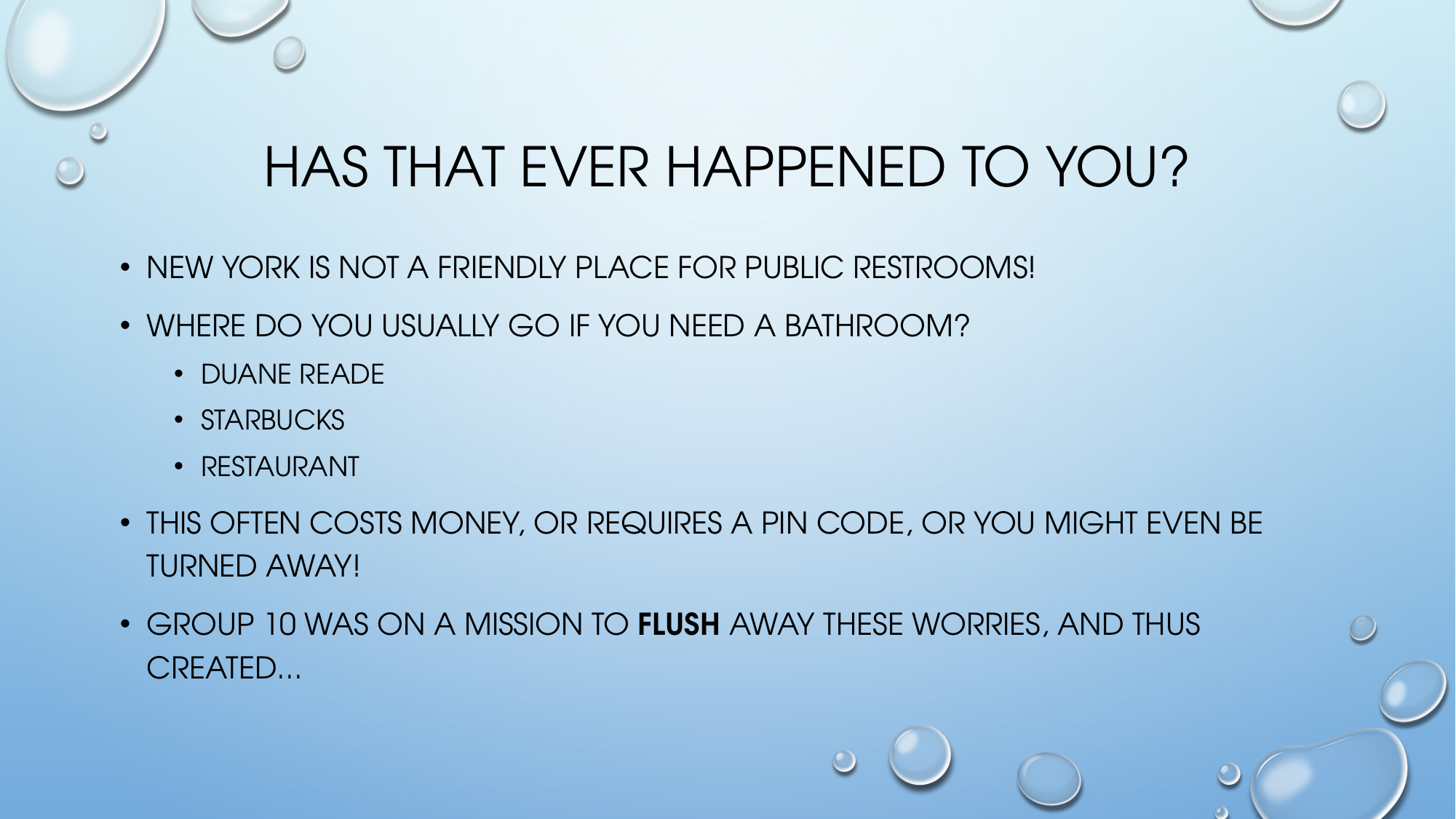

# Has that ever happened to you?
New York is not a friendly place for public restrooms!
Where do you usually go if you need a bathroom?
Duane Reade
Starbucks
Restaurant
This often costs money, or requires a pin code, or you might even be turned away!
Group 10 was on a mission to Flush away these worries, and thus created…